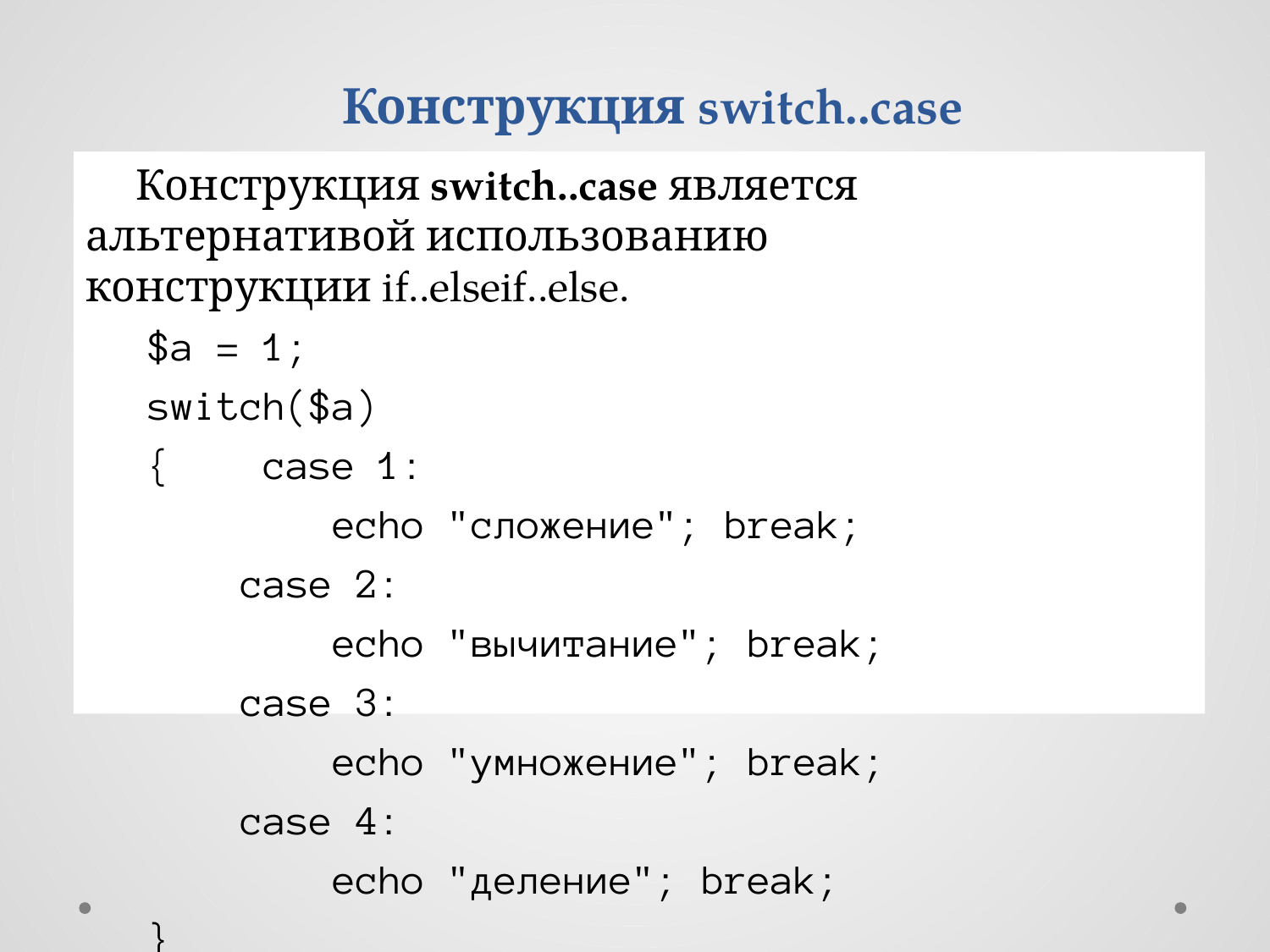

Конструкция switch..case
Конструкция switch..case является альтернативой использованию конструкции if..elseif..else.
$a = 1;
switch($a)
{    case 1:
        echo "сложение"; break;
    case 2:
        echo "вычитание"; break;
    case 3:
        echo "умножение"; break;
    case 4:
        echo "деление"; break;
}